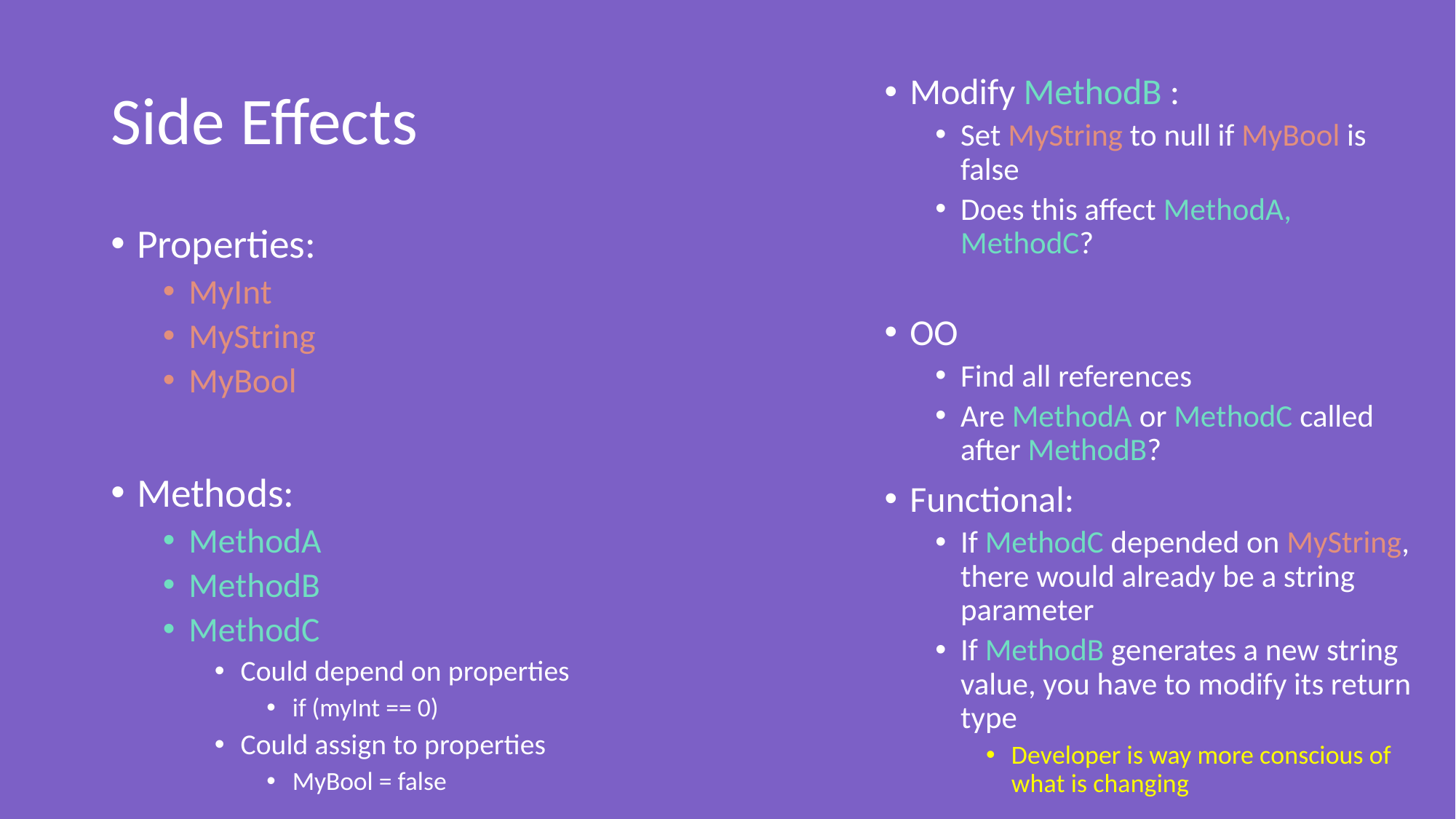

# Side Effects
Modify MethodB :
Set MyString to null if MyBool is false
Does this affect MethodA, MethodC?

OO
Find all references
Are MethodA or MethodC called after MethodB?
Functional:
If MethodC depended on MyString, there would already be a string parameter
If MethodB generates a new string value, you have to modify its return type
Developer is way more conscious of what is changing
Properties:
MyInt
MyString
MyBool

Methods:
MethodA
MethodB
MethodC
Could depend on properties
if (myInt == 0)
Could assign to properties
MyBool = false